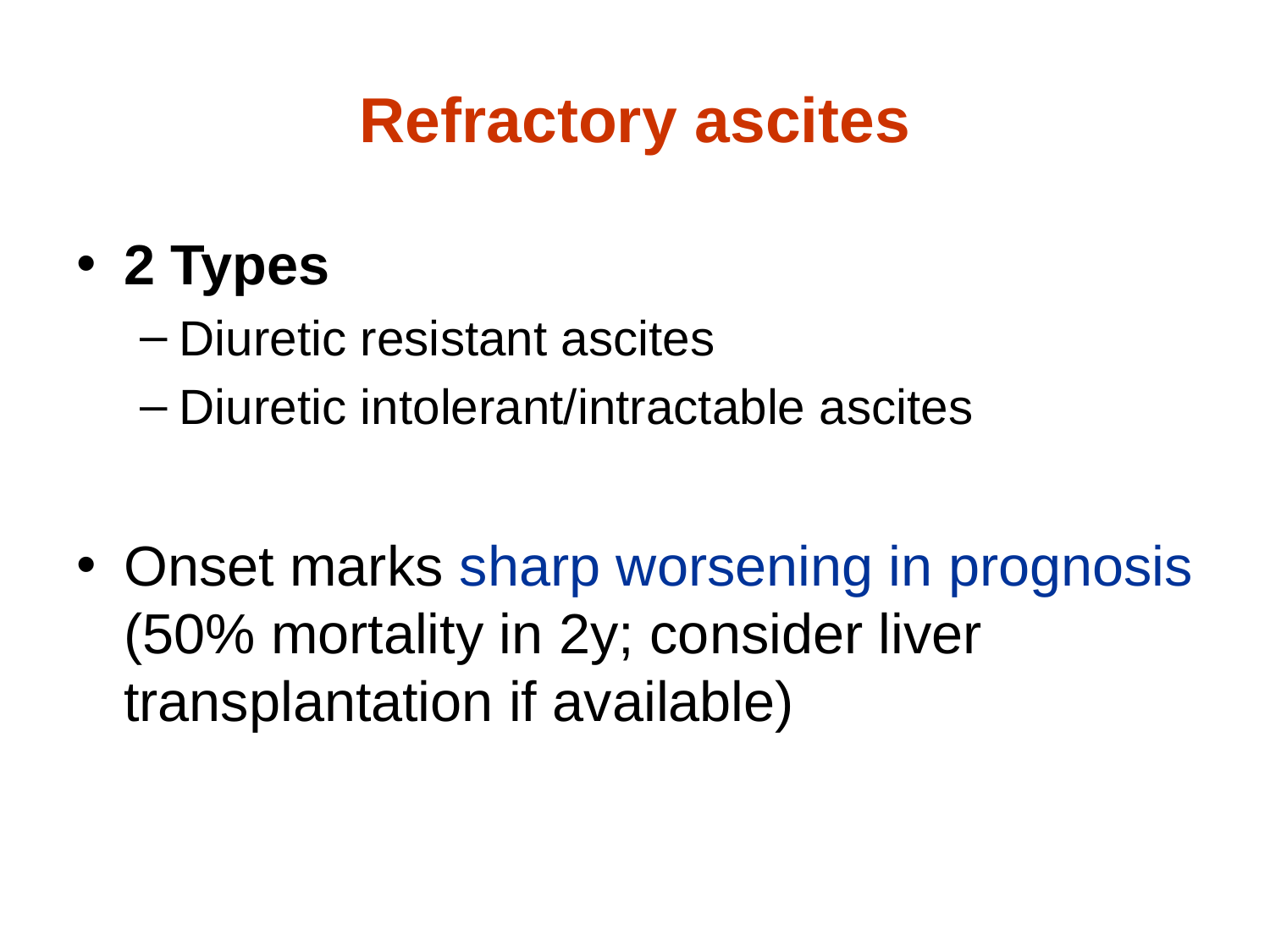

# Refractory ascites
2 Types
Diuretic resistant ascites
Diuretic intolerant/intractable ascites

Onset marks sharp worsening in prognosis (50% mortality in 2y; consider liver transplantation if available)